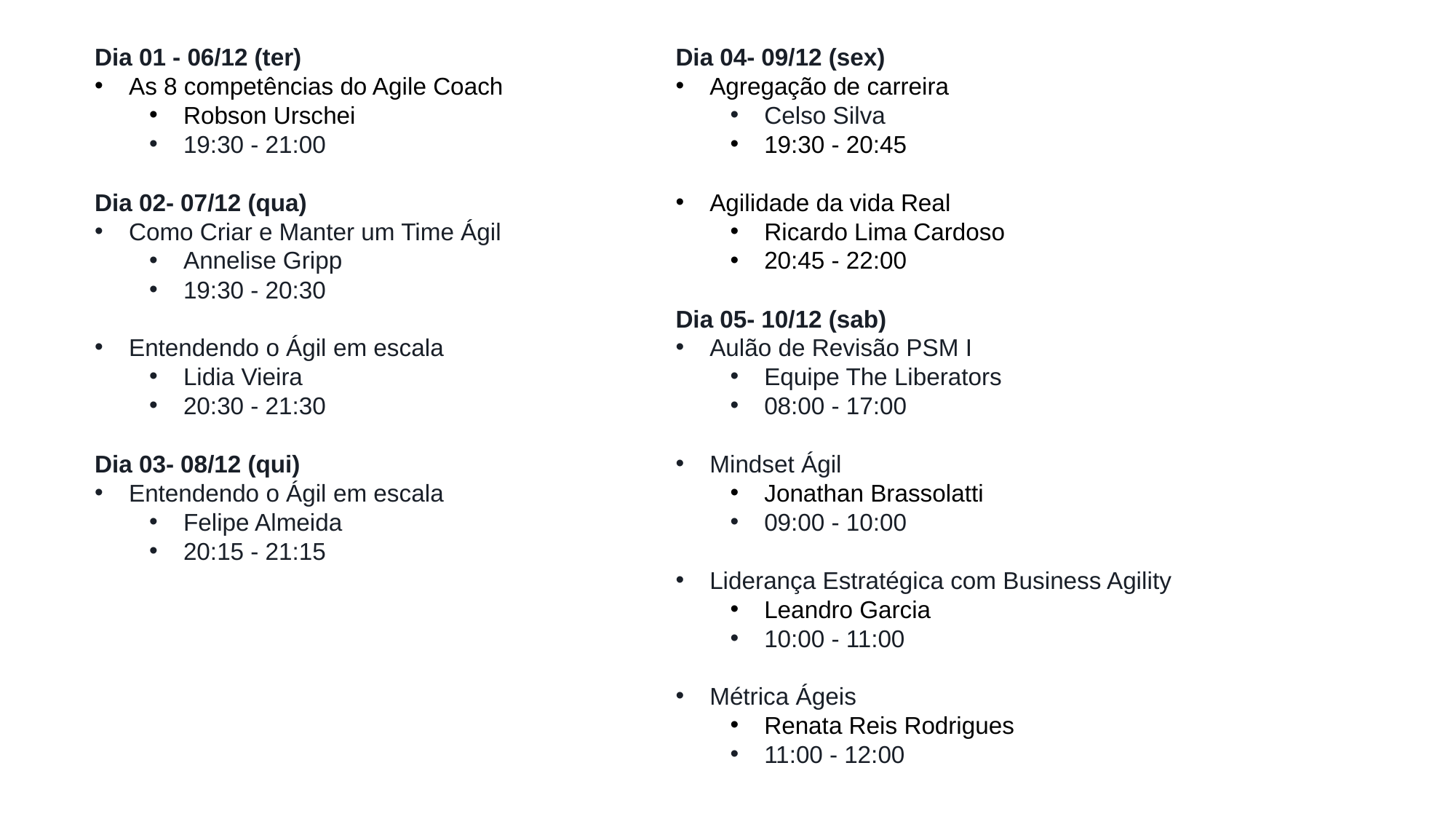

Dia 01 - 06/12 (ter)
As 8 competências do Agile Coach
Robson Urschei
19:30 - 21:00

Dia 02- 07/12 (qua)
Como Criar e Manter um Time Ágil
Annelise Gripp
19:30 - 20:30

Entendendo o Ágil em escala
Lidia Vieira
20:30 - 21:30

Dia 03- 08/12 (qui)
Entendendo o Ágil em escala
Felipe Almeida
20:15 - 21:15
Dia 04- 09/12 (sex)
Agregação de carreira
Celso Silva
19:30 - 20:45

Agilidade da vida Real
Ricardo Lima Cardoso
20:45 - 22:00

Dia 05- 10/12 (sab)
Aulão de Revisão PSM I
Equipe The Liberators
08:00 - 17:00

Mindset Ágil
Jonathan Brassolatti
09:00 - 10:00

Liderança Estratégica com Business Agility
Leandro Garcia
10:00 - 11:00

Métrica Ágeis
Renata Reis Rodrigues
11:00 - 12:00